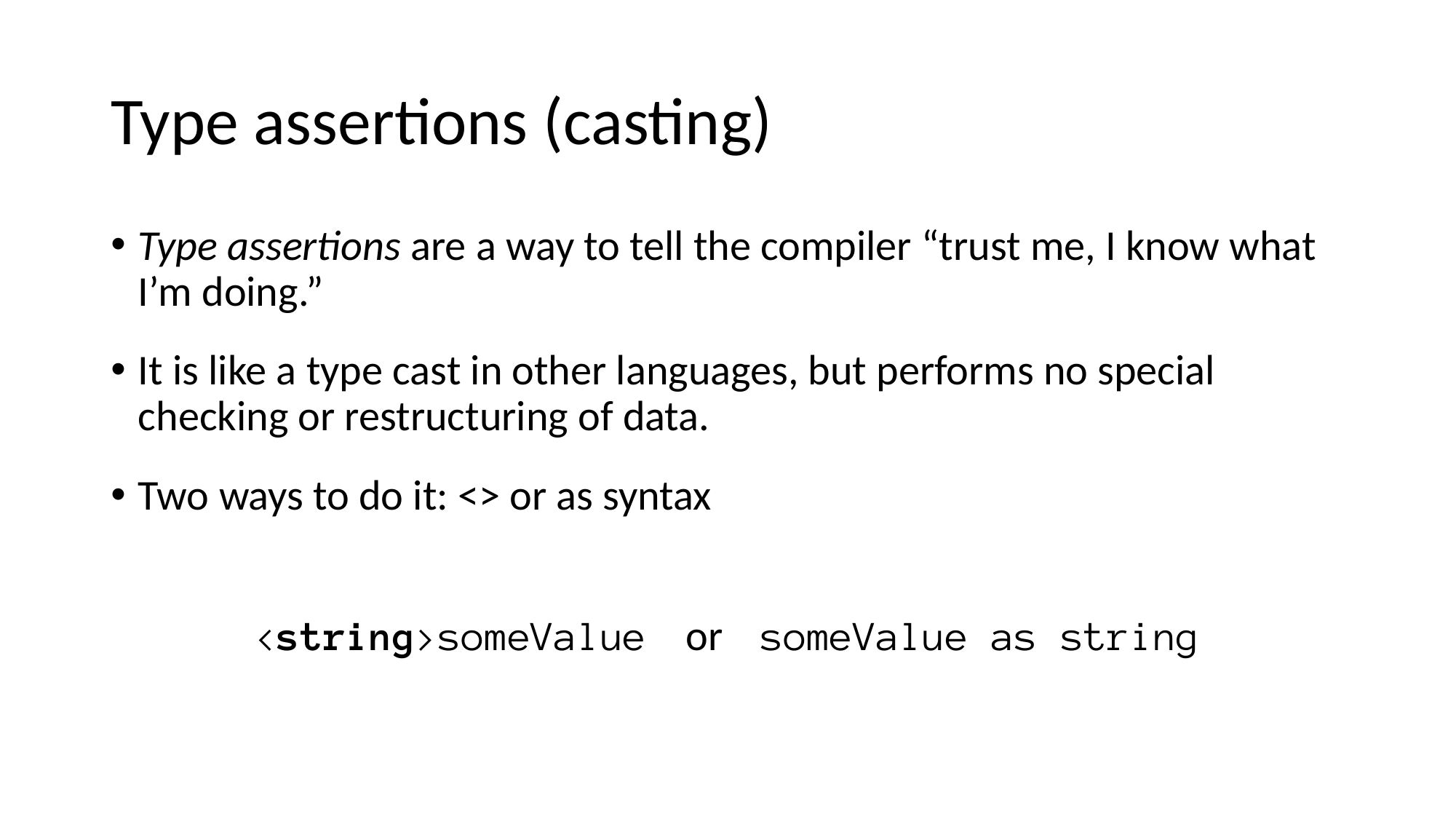

# Type assertions (casting)
Type assertions are a way to tell the compiler “trust me, I know what I’m doing.”
It is like a type cast in other languages, but performs no special checking or restructuring of data.
Two ways to do it: <> or as syntax

<string>someValue    or    someValue as string